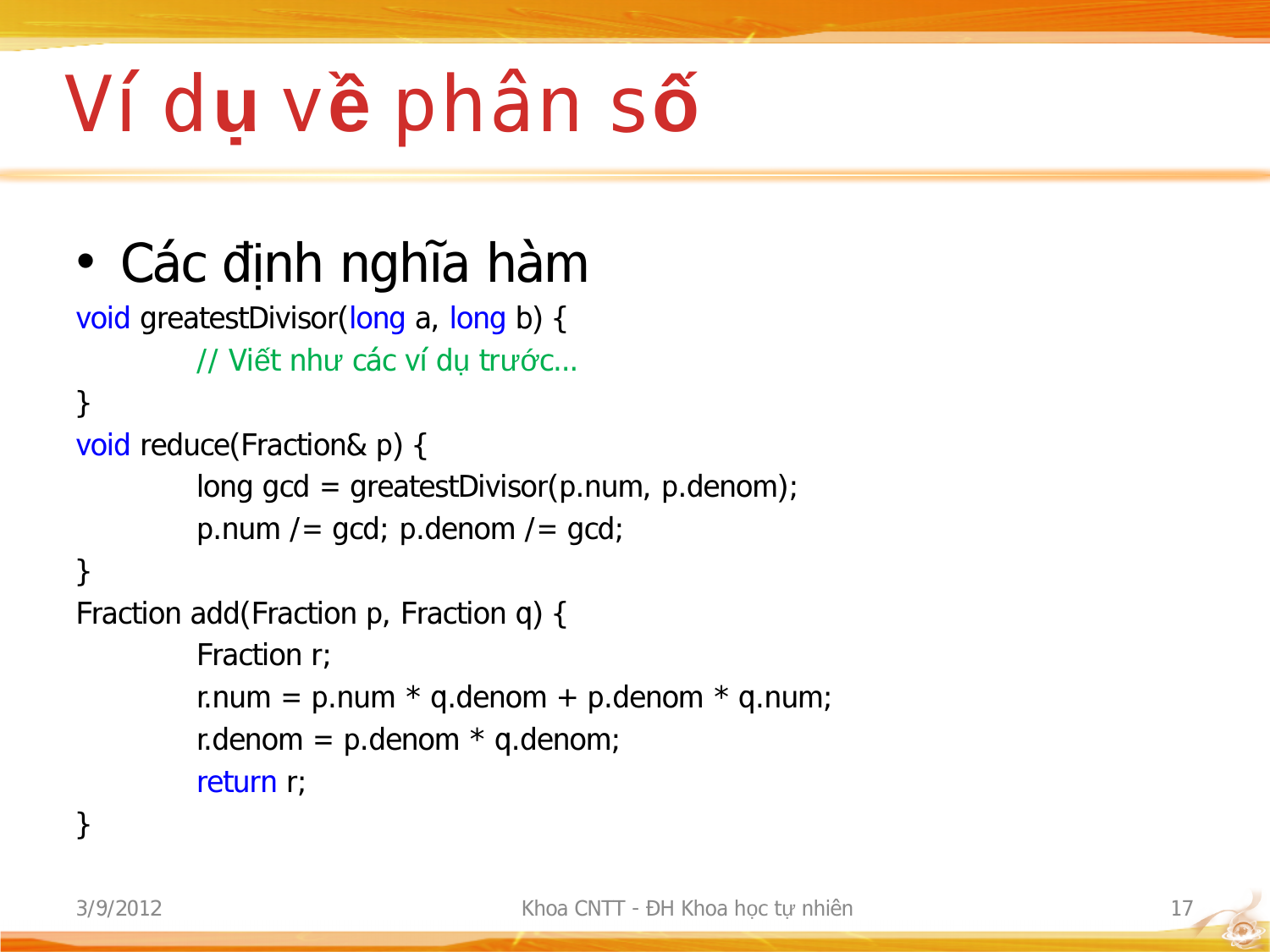

# Ví dụ về phân số
Các định nghĩa hàm
void greatestDivisor(long a, long b) {
	// Viết như các ví dụ trước…
}
void reduce(Fraction& p) {
	long gcd = greatestDivisor(p.num, p.denom);
	p.num /= gcd; p.denom /= gcd;
}
Fraction add(Fraction p, Fraction q) {
	Fraction r;
	r.num = p.num * q.denom + p.denom * q.num;
	r.denom = p.denom * q.denom;
	return r;
}
3/9/2012
Khoa CNTT - ĐH Khoa học tự nhiên
17